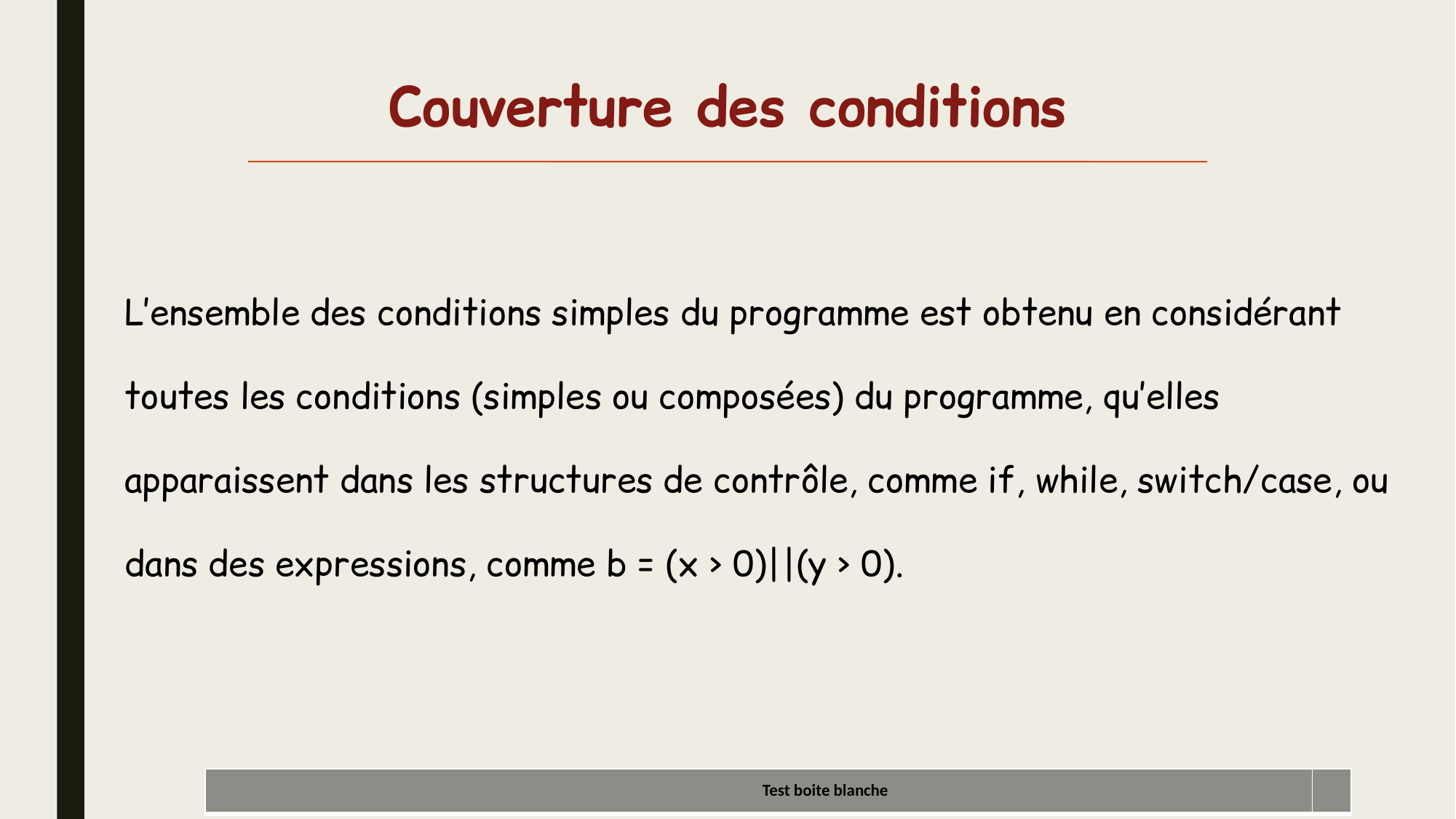

Couverture des conditions

L’ensemble des conditions simples du programme est obtenu en considérant toutes les conditions (simples ou composées) du programme, qu’elles apparaissent dans les structures de contrôle, comme if, while, switch/case, ou dans des expressions, comme b = (x > 0)||(y > 0).
| Test boite blanche |  |
| --- | --- |
23